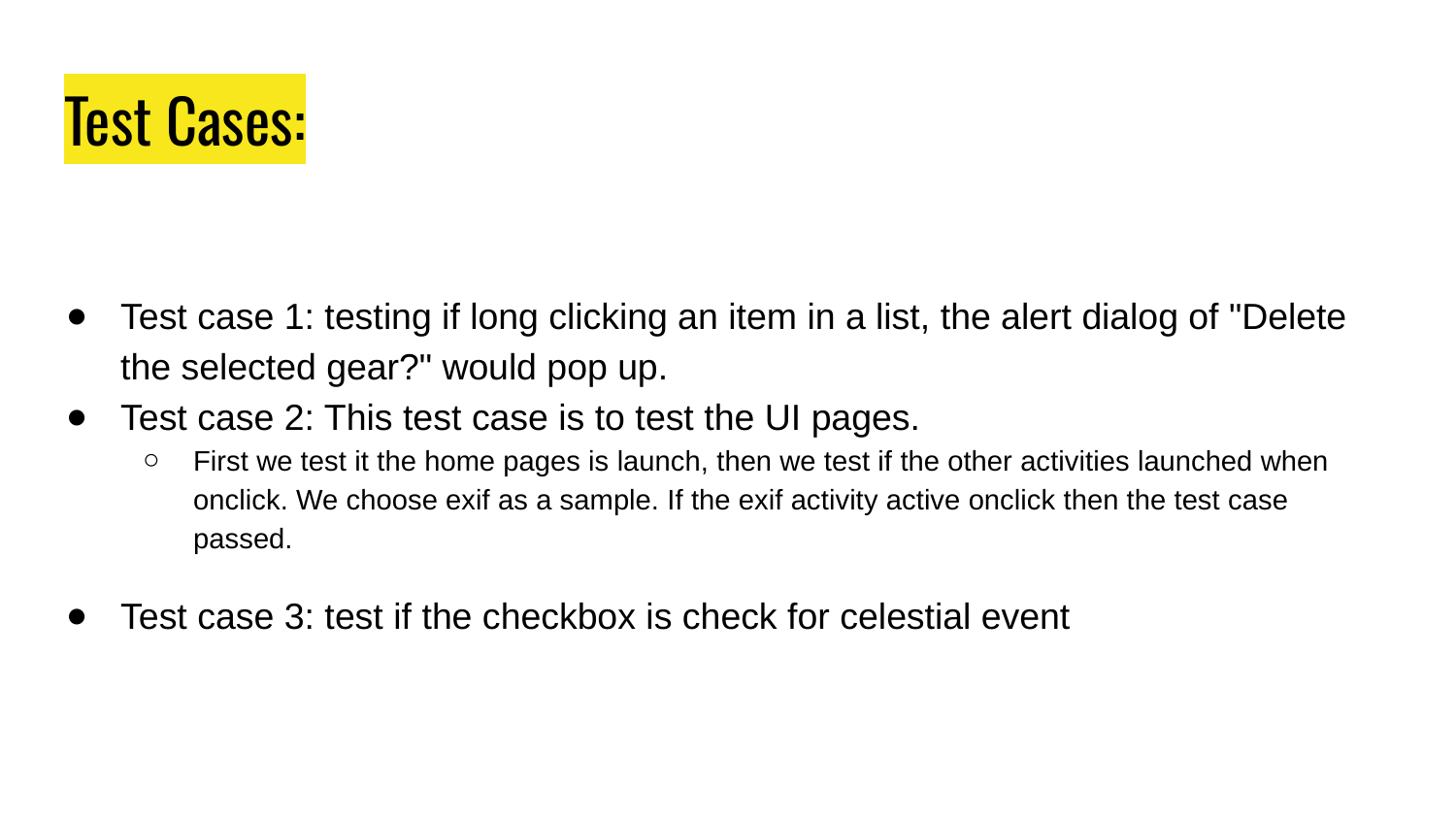

# Test Cases:

Test case 1: testing if long clicking an item in a list, the alert dialog of "Delete the selected gear?" would pop up.
Test case 2: This test case is to test the UI pages.
First we test it the home pages is launch, then we test if the other activities launched when onclick. We choose exif as a sample. If the exif activity active onclick then the test case passed.
Test case 3: test if the checkbox is check for celestial event